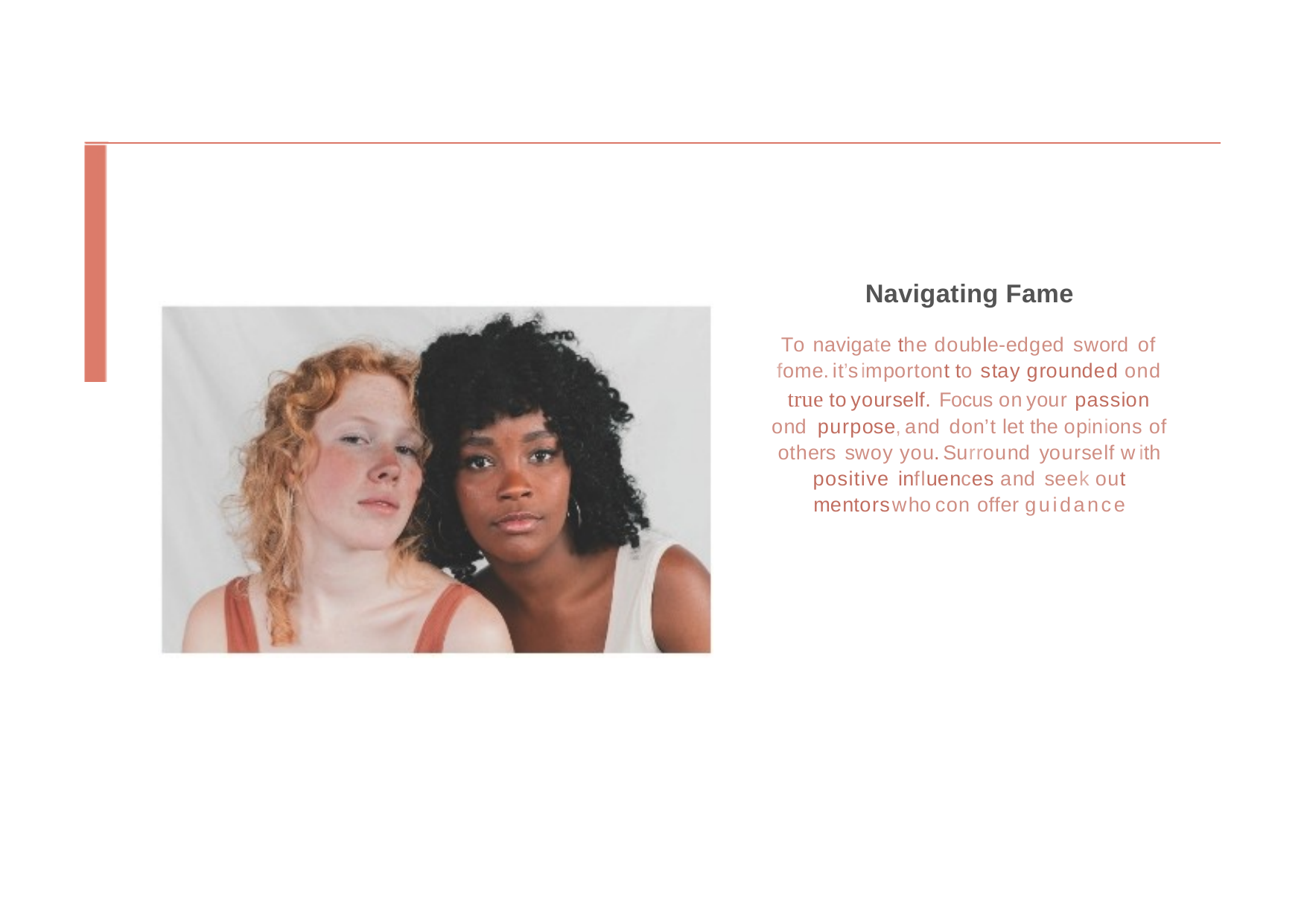

Navigating Fame
To navigate the double-edged sword of fome.it’simportont to stay grounded ond true toyourself. Focus onyour passion ond purpose,and don’t let the opinions of others swoy you.Surround yourself with positive influences and seek out mentorswhocon offer guidance